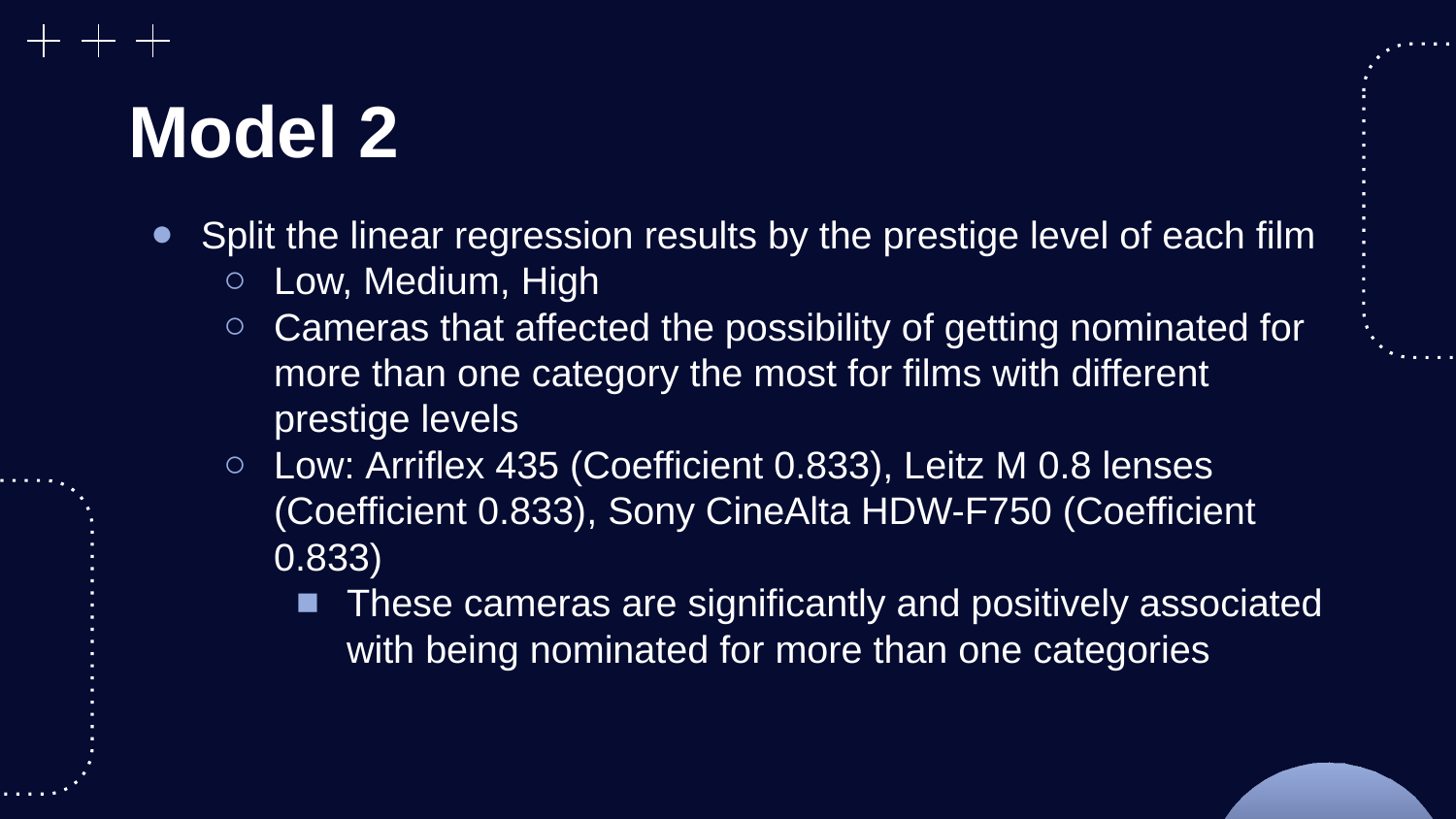

# Model 2
Split the linear regression results by the prestige level of each film
Low, Medium, High
Cameras that affected the possibility of getting nominated for more than one category the most for films with different prestige levels
Low: Arriflex 435 (Coefficient 0.833), Leitz M 0.8 lenses (Coefficient 0.833), Sony CineAlta HDW-F750 (Coefficient 0.833)
These cameras are significantly and positively associated with being nominated for more than one categories